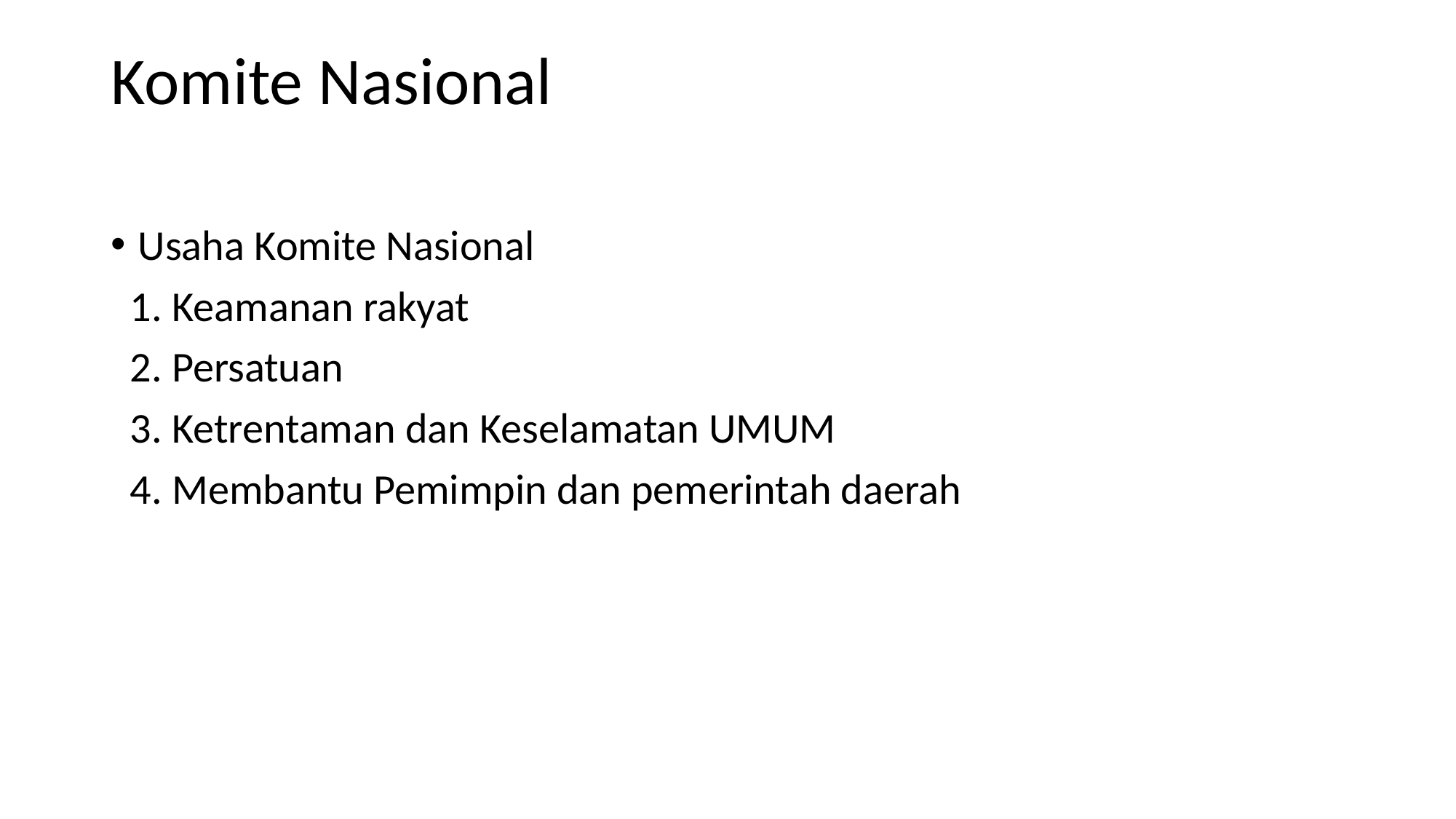

# Komite Nasional
Usaha Komite Nasional
  1. Keamanan rakyat
  2. Persatuan
  3. Ketrentaman dan Keselamatan UMUM
  4. Membantu Pemimpin dan pemerintah daerah